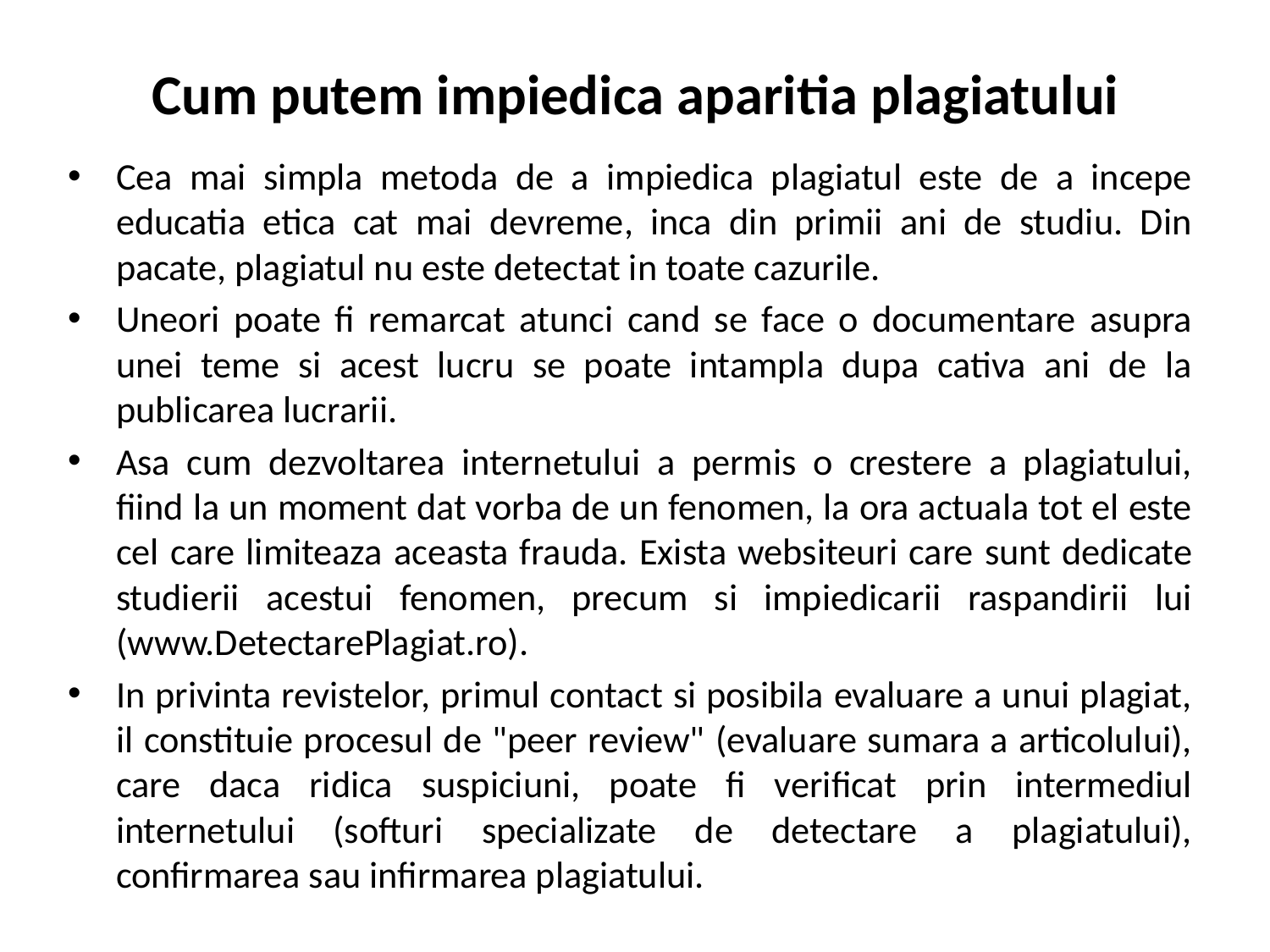

# Cum putem impiedica aparitia plagiatului
Cea mai simpla metoda de a impiedica plagiatul este de a incepe educatia etica cat mai devreme, inca din primii ani de studiu. Din pacate, plagiatul nu este detectat in toate cazurile.
Uneori poate fi remarcat atunci cand se face o documentare asupra unei teme si acest lucru se poate intampla dupa cativa ani de la publicarea lucrarii.
Asa cum dezvoltarea internetului a permis o crestere a plagiatului, fiind la un moment dat vorba de un fenomen, la ora actuala tot el este cel care limiteaza aceasta frauda. Exista websiteuri care sunt dedicate studierii acestui fenomen, precum si impiedicarii raspandirii lui (www.DetectarePlagiat.ro).
In privinta revistelor, primul contact si posibila evaluare a unui plagiat, il constituie procesul de "peer review" (evaluare sumara a articolului), care daca ridica suspiciuni, poate fi verificat prin intermediul internetului (softuri specializate de detectare a plagiatului), confirmarea sau infirmarea plagiatului.